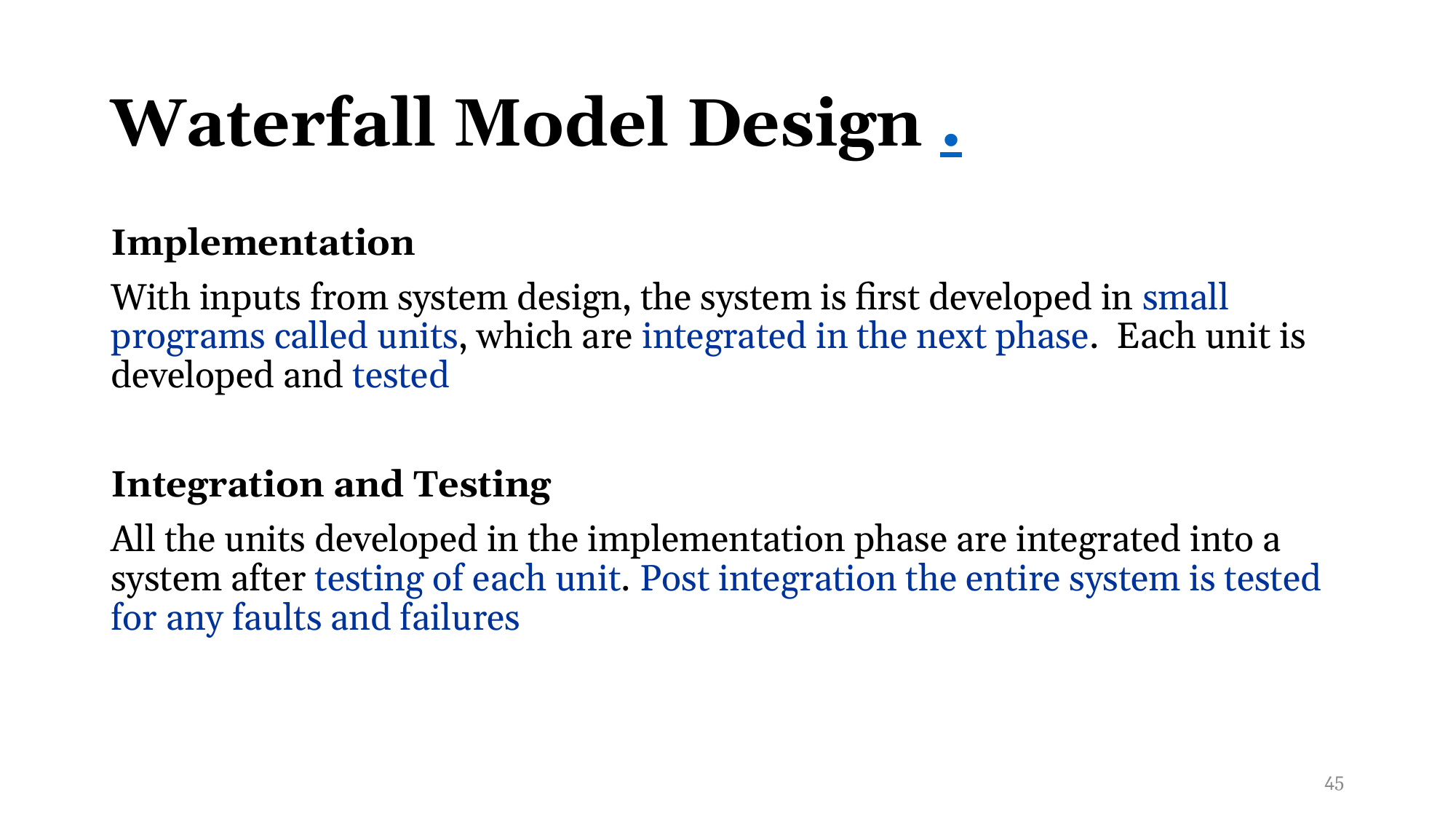

# Waterfall Model Design .
Implementation
With inputs from system design, the system is first developed in small programs called units, which are integrated in the next phase.  Each unit is developed and tested

Integration and Testing
All the units developed in the implementation phase are integrated into a system after testing of each unit. Post integration the entire system is tested for any faults and failures

45